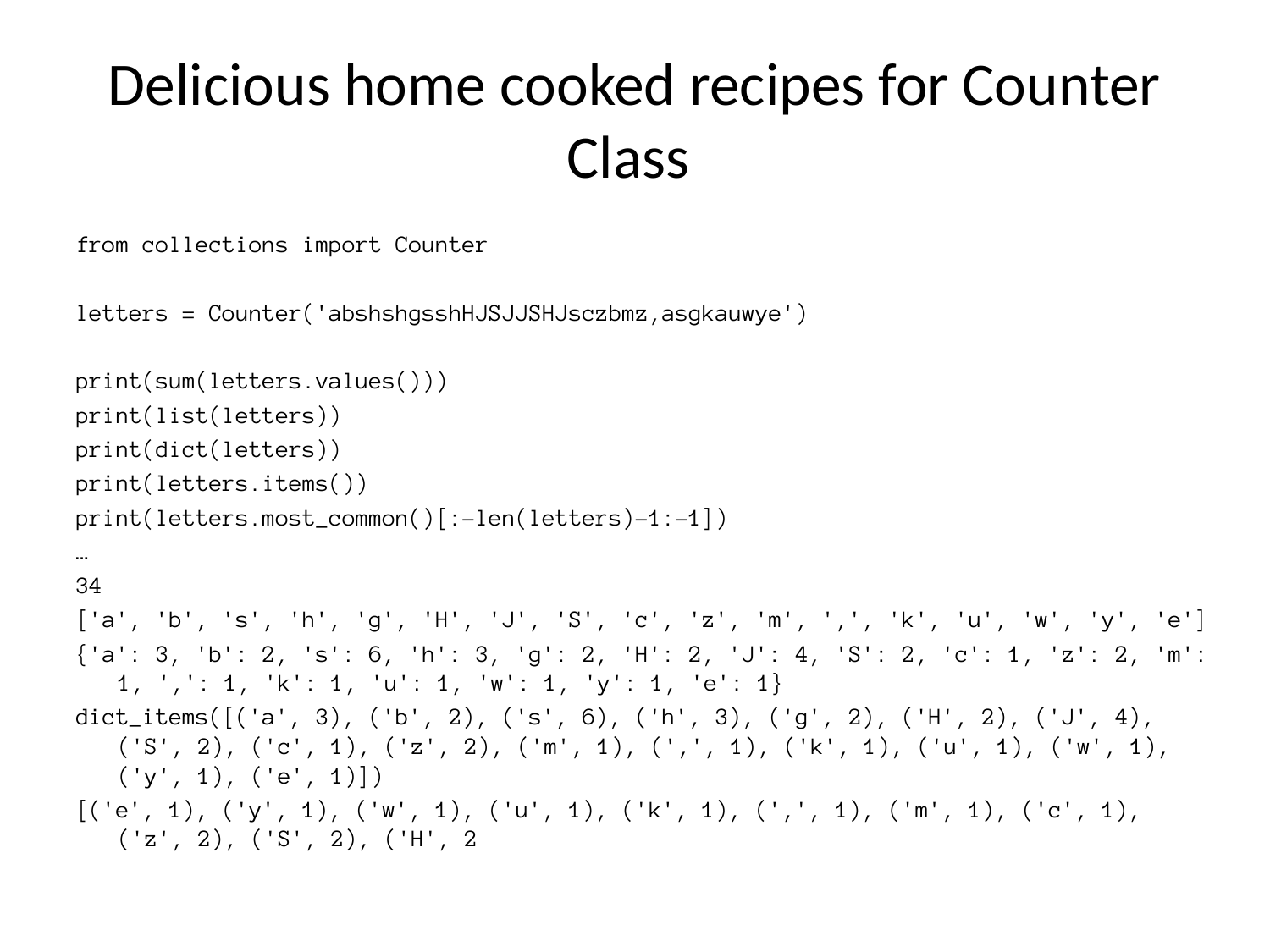

# Delicious home cooked recipes for Counter Class
from collections import Counter

letters = Counter('abshshgsshHJSJJSHJsczbmz,asgkauwye')

print(sum(letters.values()))
print(list(letters))
print(dict(letters))
print(letters.items())
print(letters.most_common()[:-len(letters)-1:-1])
…
34
['a', 'b', 's', 'h', 'g', 'H', 'J', 'S', 'c', 'z', 'm', ',', 'k', 'u', 'w', 'y', 'e']
{'a': 3, 'b': 2, 's': 6, 'h': 3, 'g': 2, 'H': 2, 'J': 4, 'S': 2, 'c': 1, 'z': 2, 'm': 1, ',': 1, 'k': 1, 'u': 1, 'w': 1, 'y': 1, 'e': 1}
dict_items([('a', 3), ('b', 2), ('s', 6), ('h', 3), ('g', 2), ('H', 2), ('J', 4), ('S', 2), ('c', 1), ('z', 2), ('m', 1), (',', 1), ('k', 1), ('u', 1), ('w', 1), ('y', 1), ('e', 1)])
[('e', 1), ('y', 1), ('w', 1), ('u', 1), ('k', 1), (',', 1), ('m', 1), ('c', 1), ('z', 2), ('S', 2), ('H', 2